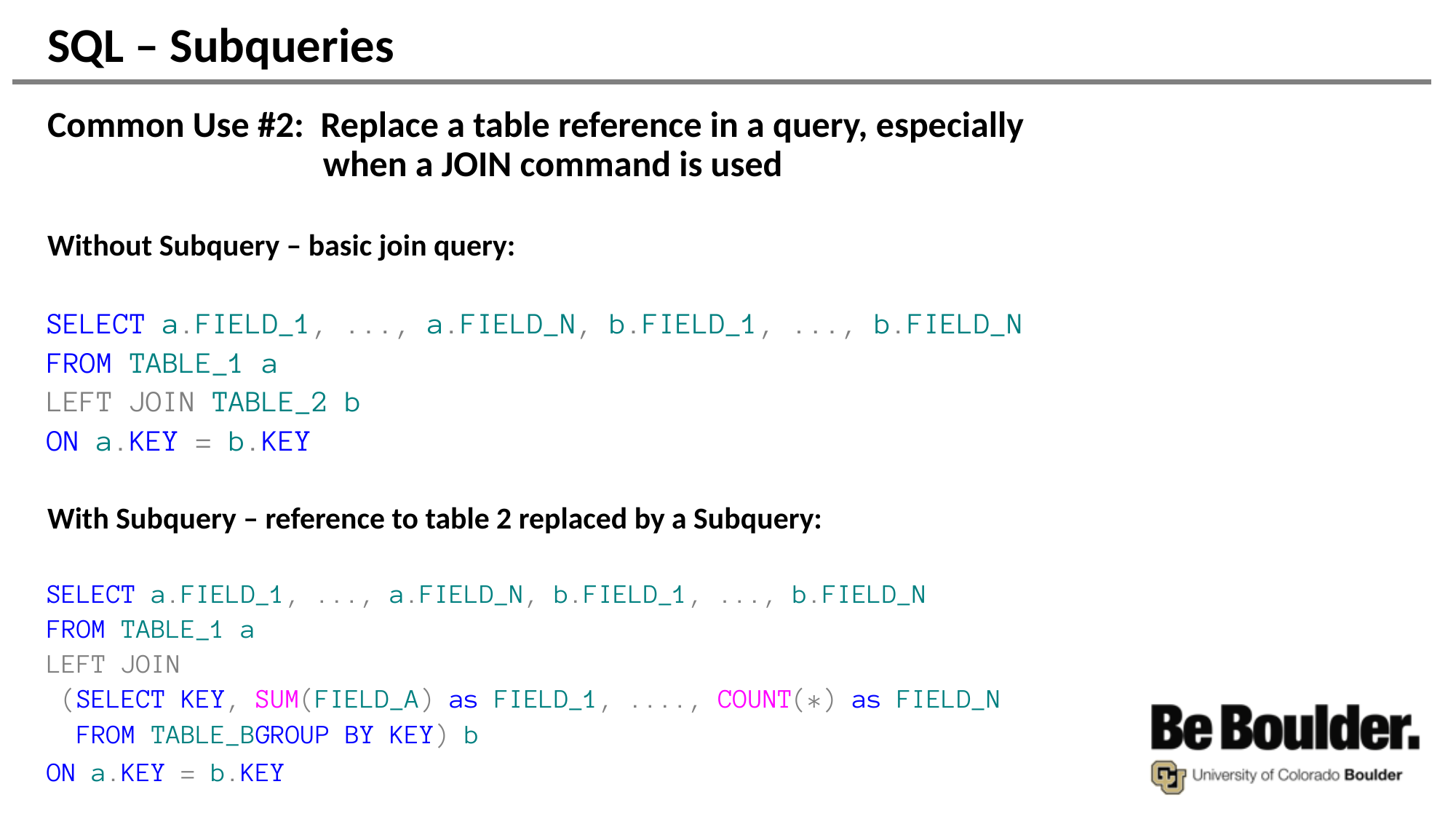

# SQL – Subqueries
Common Use #2:  Replace a table reference in a query, especially 		       when a JOIN command is used

Without Subquery – basic join query:

SELECT a.FIELD_1, ..., a.FIELD_N, b.FIELD_1, ..., b.FIELD_N
FROM TABLE_1 a
LEFT JOIN TABLE_2 b
ON a.KEY = b.KEY

With Subquery – reference to table 2 replaced by a Subquery:

SELECT a.FIELD_1, ..., a.FIELD_N, b.FIELD_1, ..., b.FIELD_N
FROM TABLE_1 a
LEFT JOIN
 (SELECT KEY, SUM(FIELD_A) as FIELD_1, ...., COUNT(*) as FIELD_N
  FROM TABLE_BGROUP BY KEY) b
ON a.KEY = b.KEY